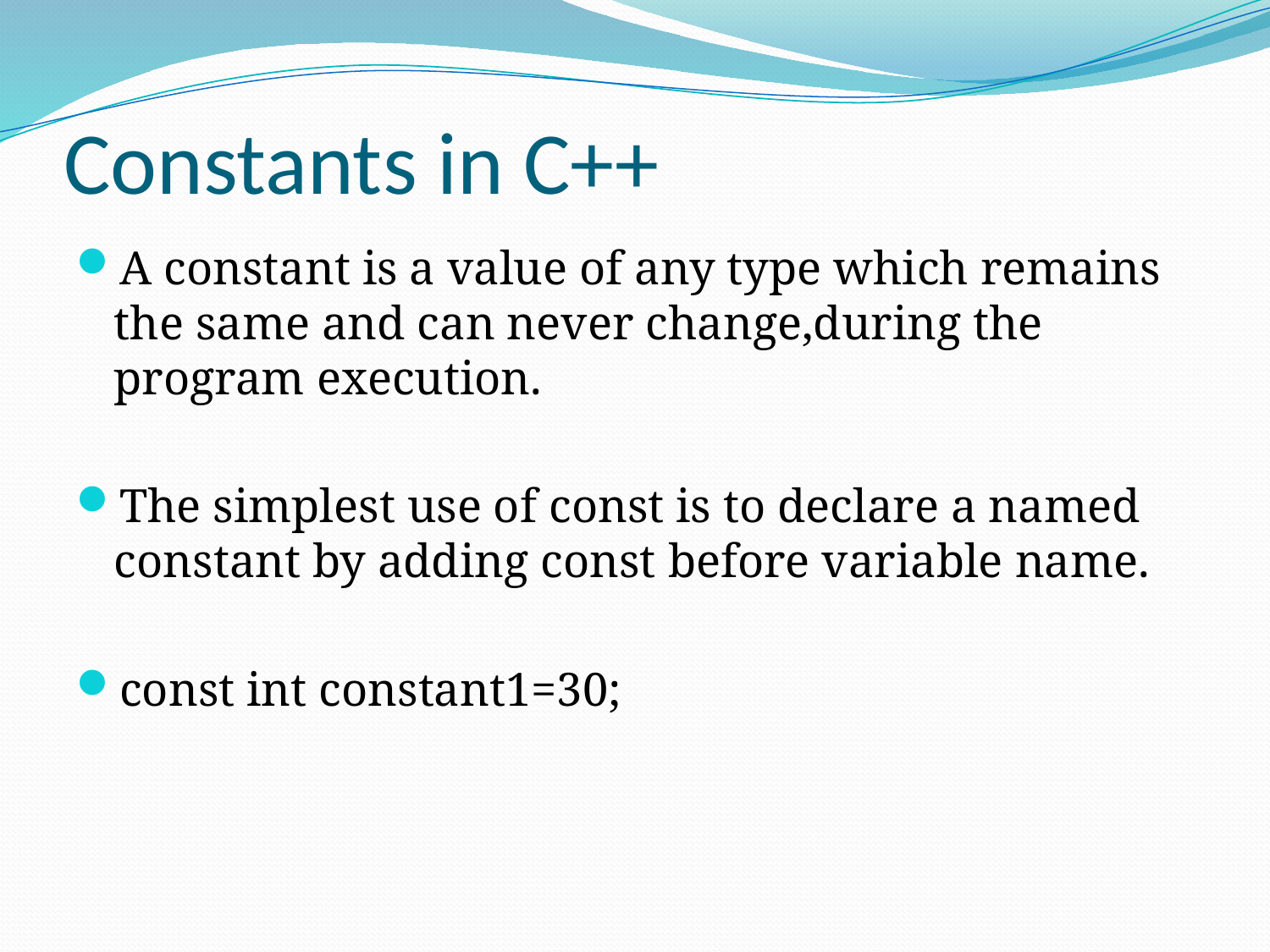

# Constants in C++
A constant is a value of any type which remains the same and can never change,during the program execution.

The simplest use of const is to declare a named constant by adding const before variable name.

const int constant1=30;